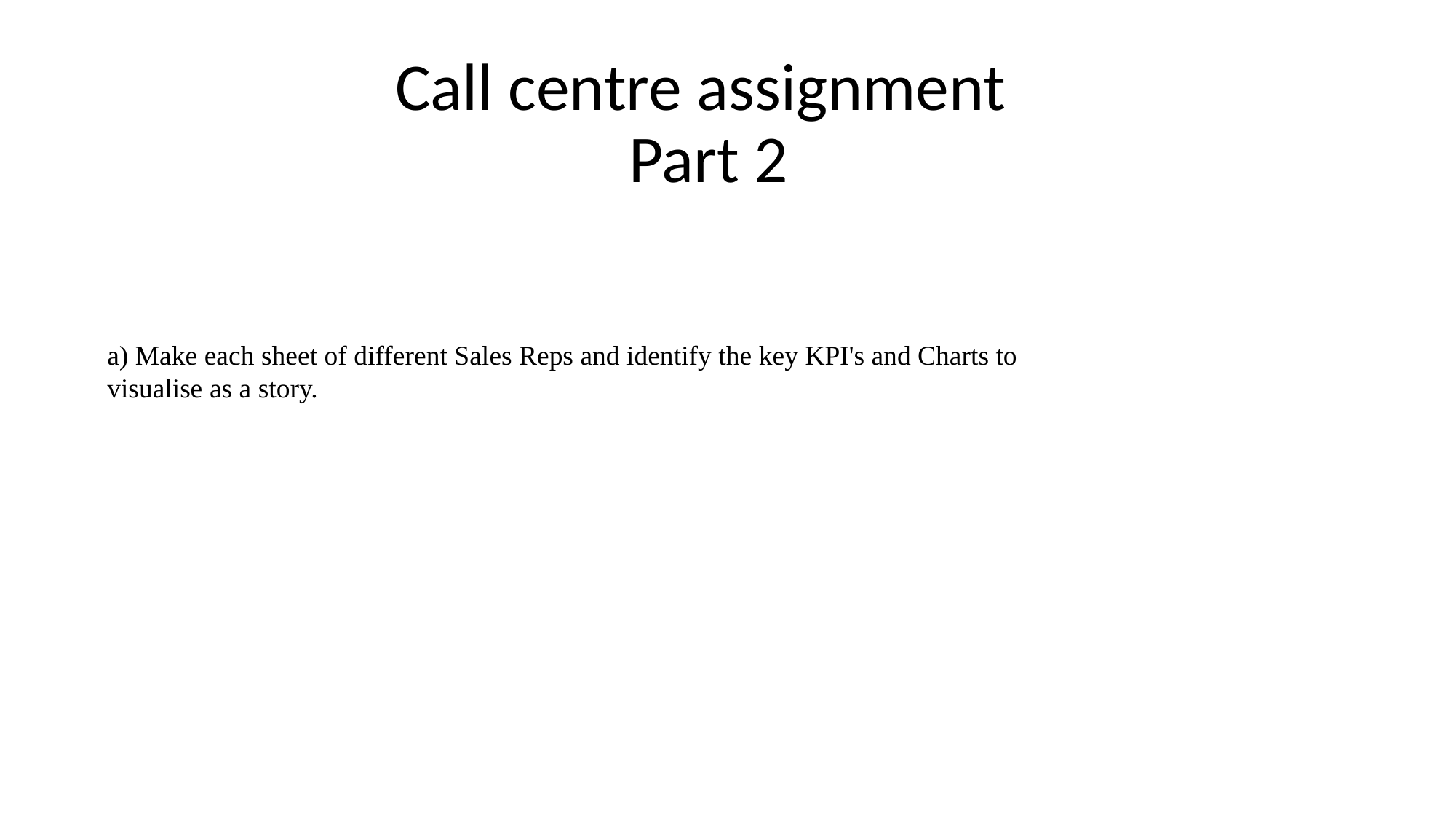

Call centre assignment
Part 2
a) Make each sheet of different Sales Reps and identify the key KPI's and Charts to visualise as a story.